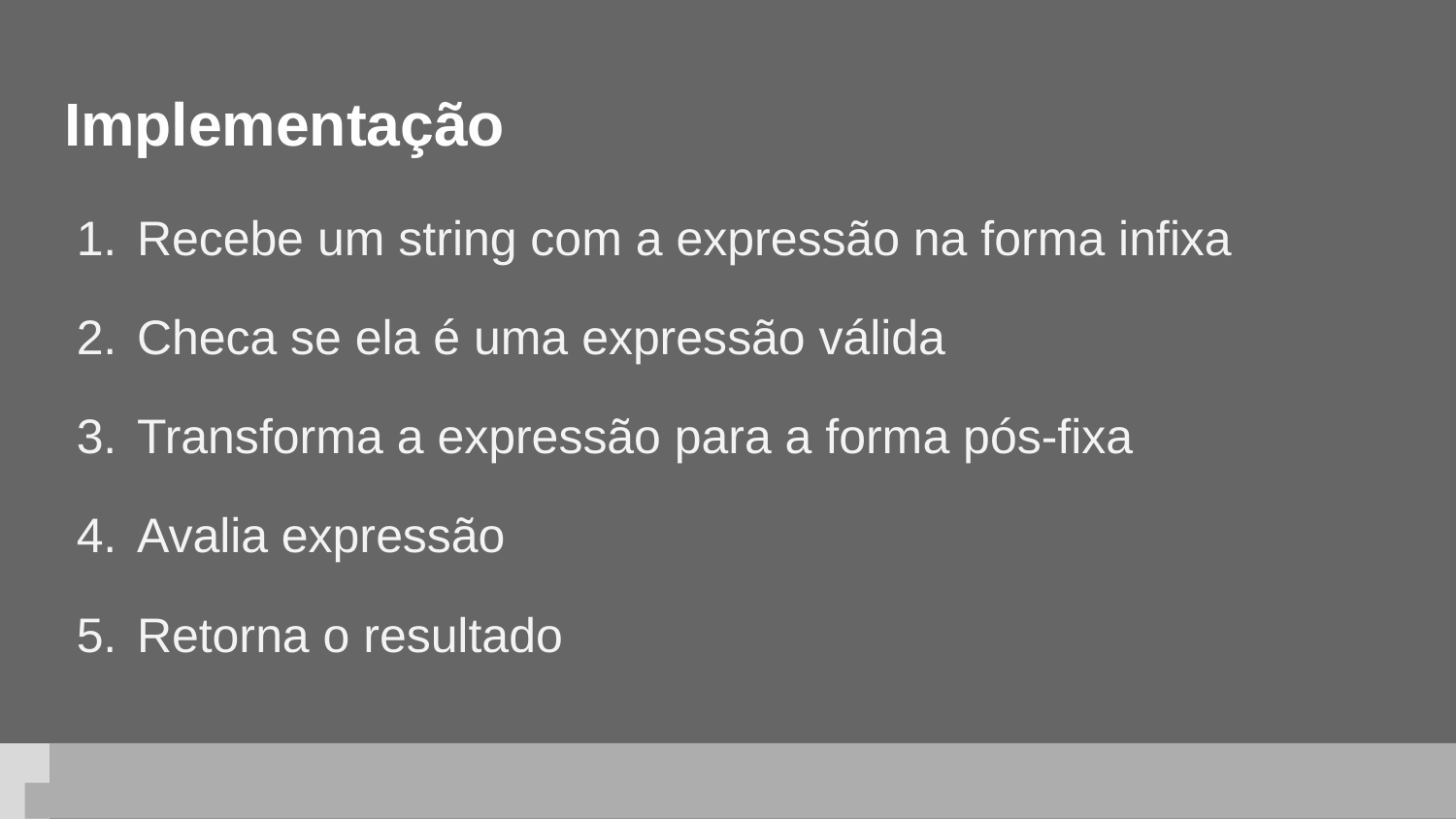

# Implementação
Recebe um string com a expressão na forma infixa
Checa se ela é uma expressão válida
Transforma a expressão para a forma pós-fixa
Avalia expressão
Retorna o resultado